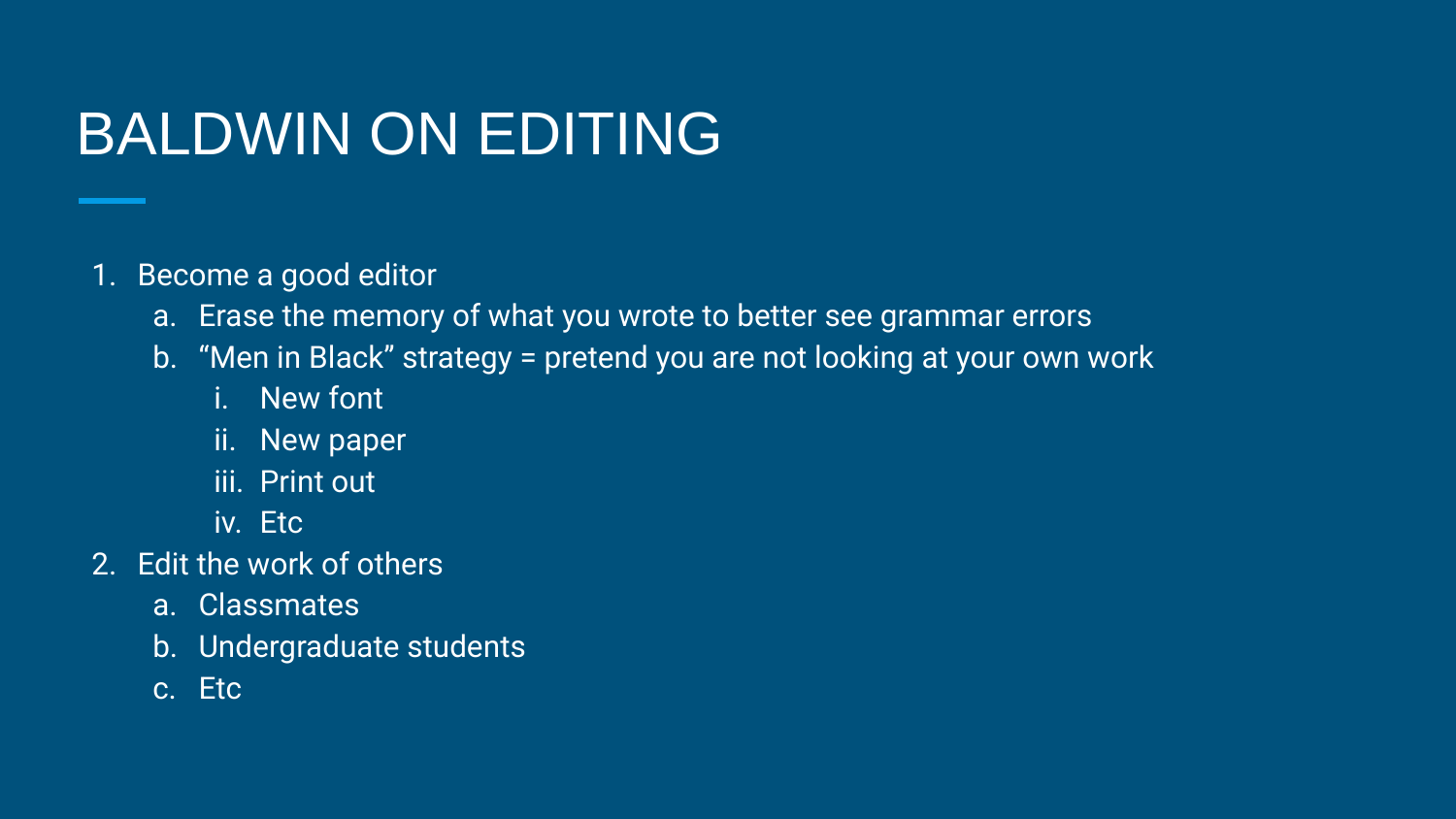

# BALDWIN ON EDITING
Become a good editor
Erase the memory of what you wrote to better see grammar errors
“Men in Black” strategy = pretend you are not looking at your own work
New font
New paper
Print out
Etc
Edit the work of others
Classmates
Undergraduate students
Etc